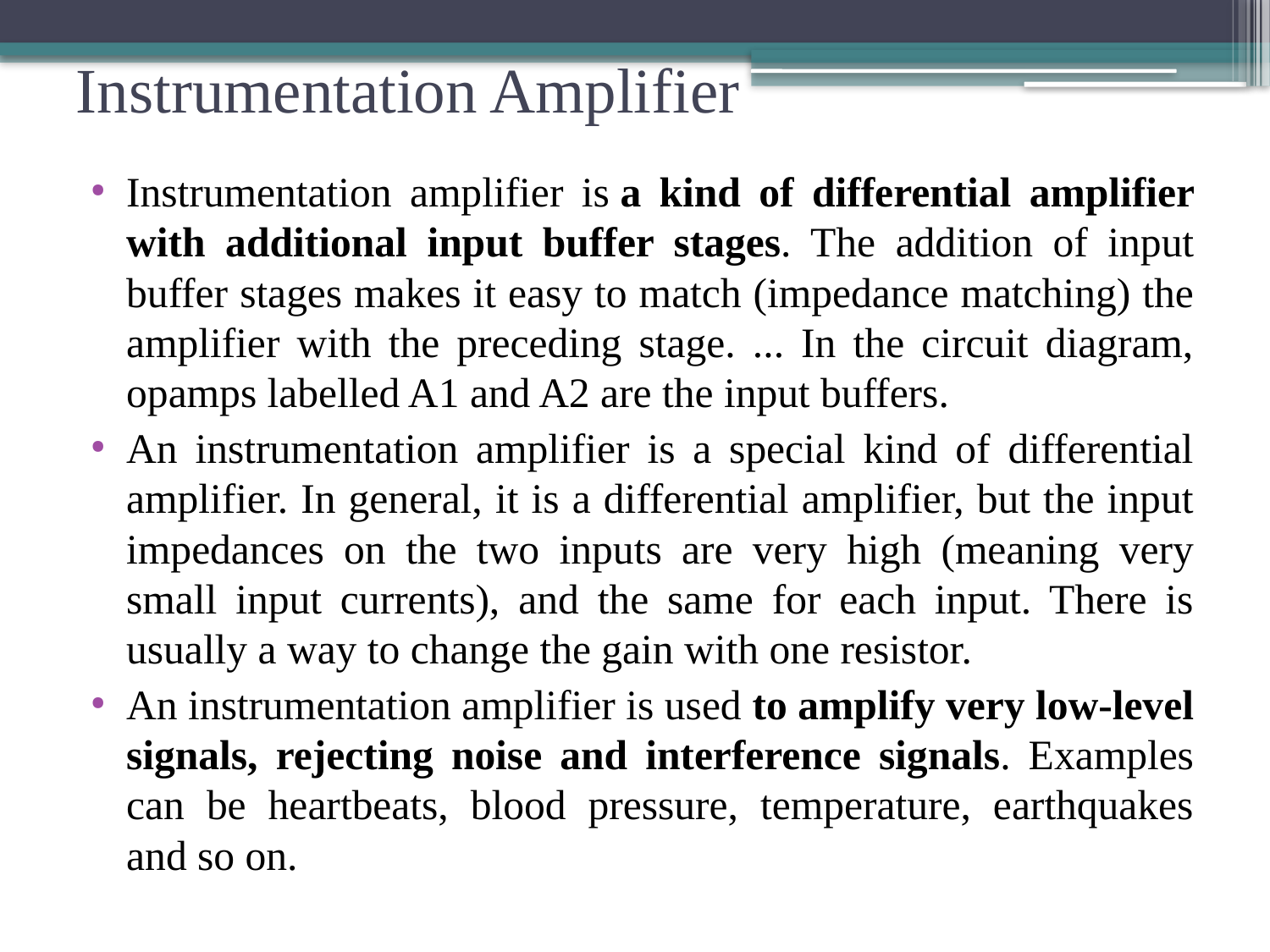

# Instrumentation Amplifier
Instrumentation amplifier is a kind of differential amplifier with additional input buffer stages. The addition of input buffer stages makes it easy to match (impedance matching) the amplifier with the preceding stage. ... In the circuit diagram, opamps labelled A1 and A2 are the input buffers.
An instrumentation amplifier is a special kind of differential amplifier. In general, it is a differential amplifier, but the input impedances on the two inputs are very high (meaning very small input currents), and the same for each input. There is usually a way to change the gain with one resistor.
An instrumentation amplifier is used to amplify very low-level signals, rejecting noise and interference signals. Examples can be heartbeats, blood pressure, temperature, earthquakes and so on.